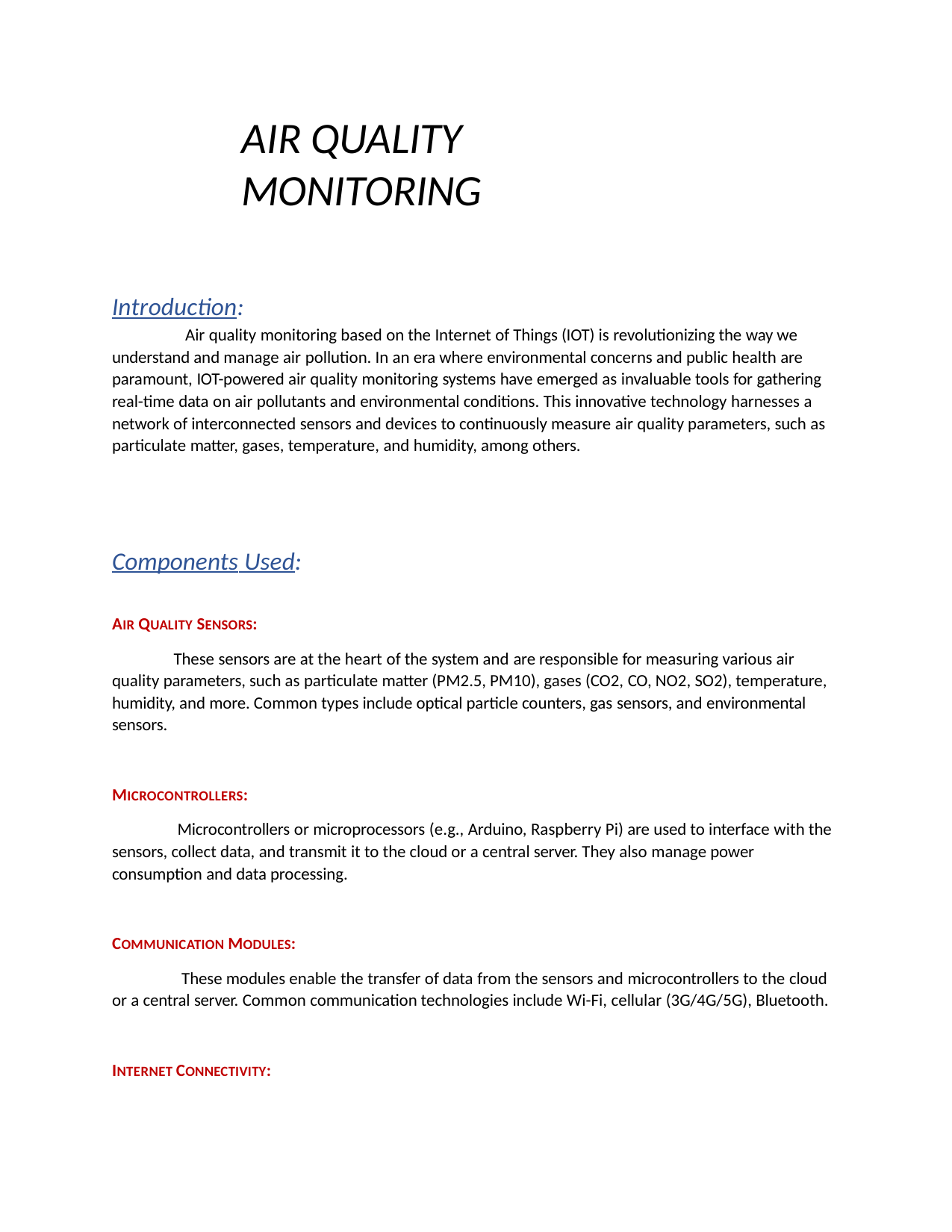

# AIR QUALITY MONITORING
Introduction:
Air quality monitoring based on the Internet of Things (IOT) is revolutionizing the way we  understand and manage air pollution. In an era where environmental concerns and public health are  paramount, IOT-powered air quality monitoring systems have emerged as invaluable tools for gathering  real-time data on air pollutants and environmental conditions. This innovative technology harnesses a  network of interconnected sensors and devices to continuously measure air quality parameters, such as  particulate matter, gases, temperature, and humidity, among others.
Components Used:
AIR QUALITY SENSORS:
These sensors are at the heart of the system and are responsible for measuring various air  quality parameters, such as particulate matter (PM2.5, PM10), gases (CO2, CO, NO2, SO2), temperature,  humidity, and more. Common types include optical particle counters, gas sensors, and environmental  sensors.
MICROCONTROLLERS:
Microcontrollers or microprocessors (e.g., Arduino, Raspberry Pi) are used to interface with the  sensors, collect data, and transmit it to the cloud or a central server. They also manage power  consumption and data processing.
COMMUNICATION MODULES:
These modules enable the transfer of data from the sensors and microcontrollers to the cloud  or a central server. Common communication technologies include Wi-Fi, cellular (3G/4G/5G), Bluetooth.
INTERNET CONNECTIVITY: